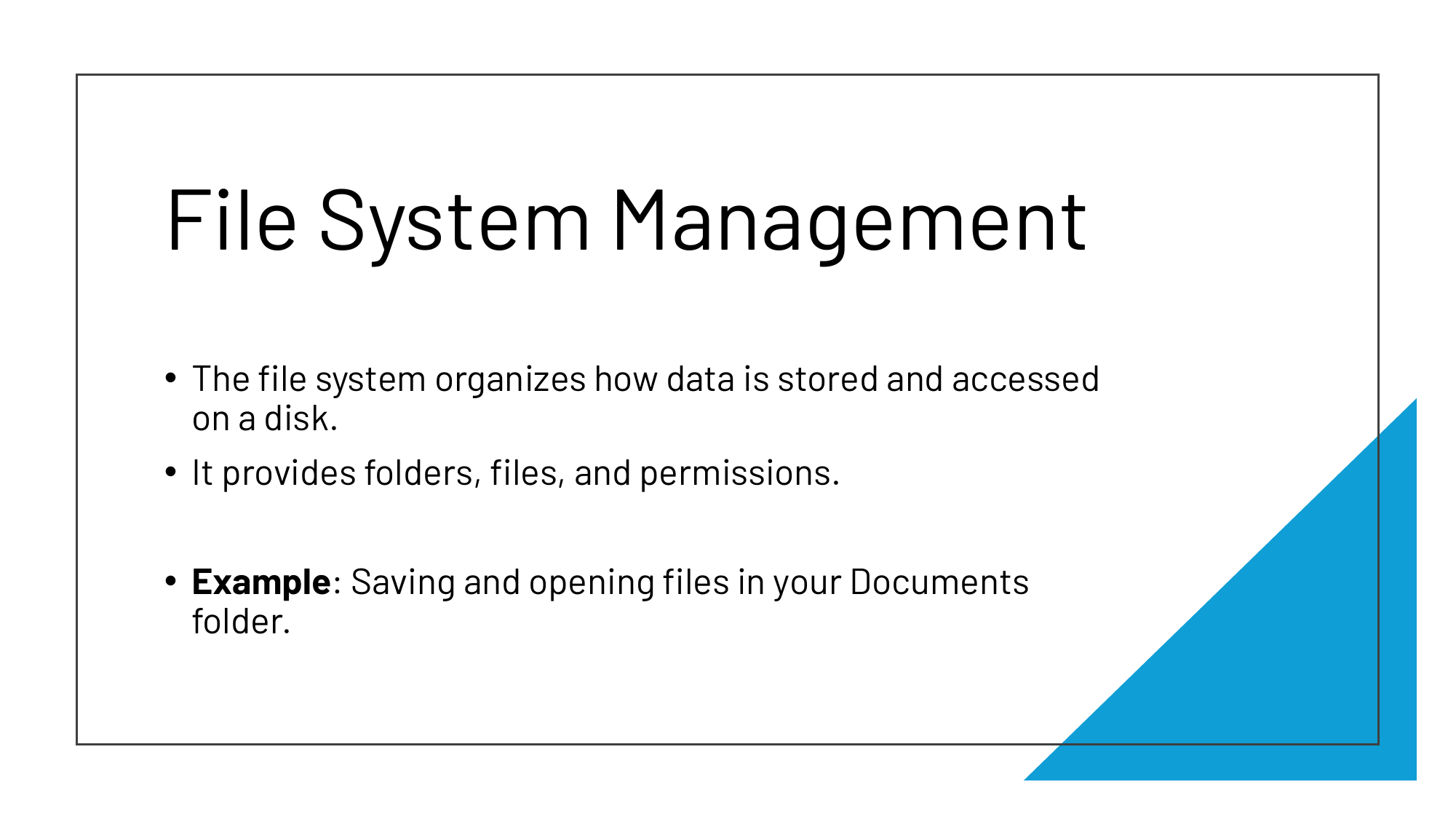

# File System Management
The file system organizes how data is stored and accessed on a disk.
It provides folders, files, and permissions.

Example: Saving and opening files in your Documents folder.